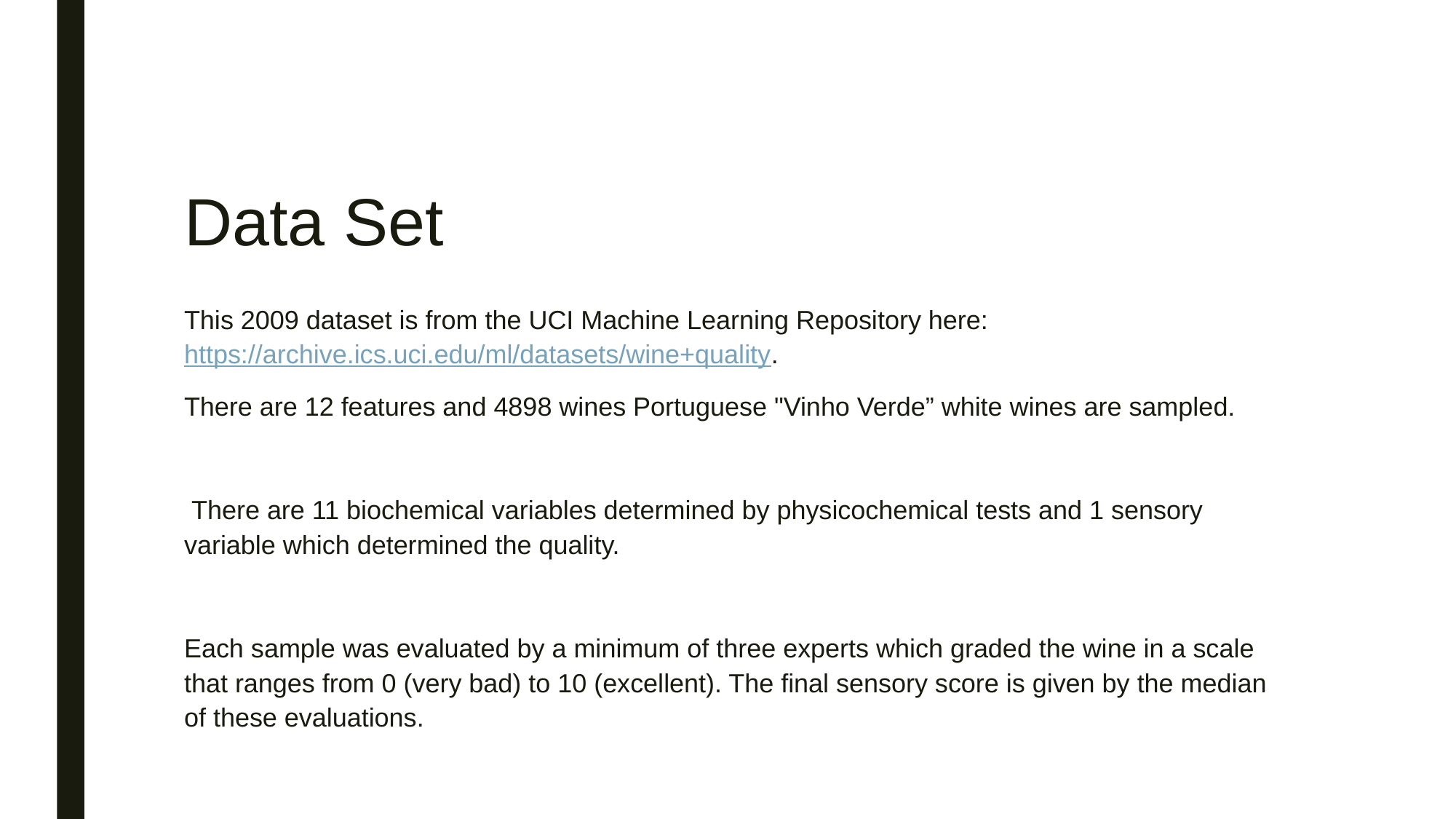

# Data Set
This 2009 dataset is from the UCI Machine Learning Repository here: https://archive.ics.uci.edu/ml/datasets/wine+quality.
There are 12 features and 4898 wines Portuguese "Vinho Verde” white wines are sampled.

 There are 11 biochemical variables determined by physicochemical tests and 1 sensory variable which determined the quality.

Each sample was evaluated by a minimum of three experts which graded the wine in a scale that ranges from 0 (very bad) to 10 (excellent). The final sensory score is given by the median of these evaluations.